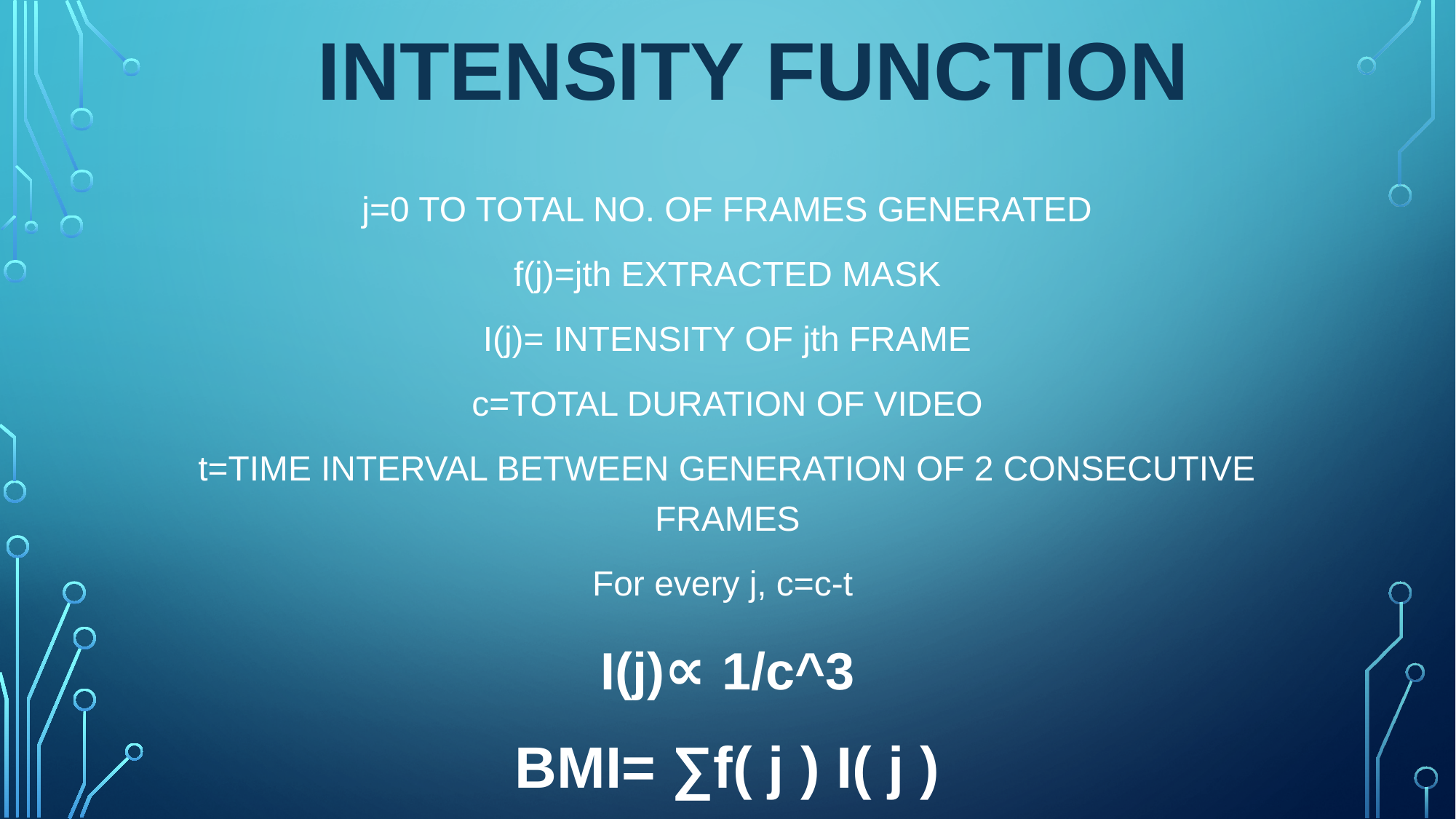

# INTENSITY FUNCTION

j=0 TO TOTAL NO. OF FRAMES GENERATED
f(j)=jth EXTRACTED MASK
I(j)= INTENSITY OF jth FRAME
c=TOTAL DURATION OF VIDEO
t=TIME INTERVAL BETWEEN GENERATION OF 2 CONSECUTIVE FRAMES
For every j, c=c-t
I(j)∝ 1/c^3
BMI= ∑f( j ) I( j )